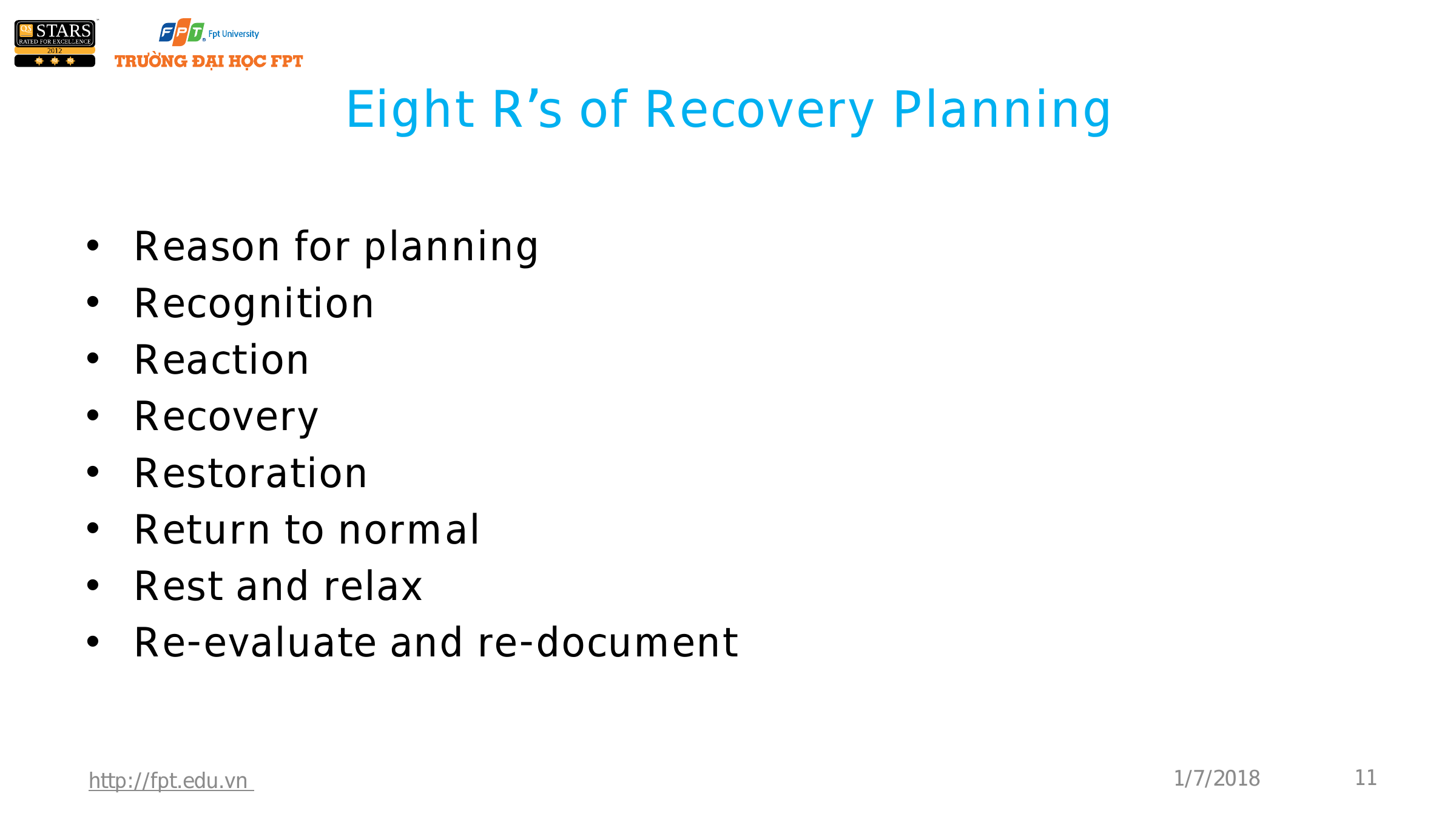

# Eight R’s of Recovery Planning
Reason for planning
Recognition
Reaction
Recovery
Restoration
Return to normal
Rest and relax
Re-evaluate and re-document
http://fpt.edu.vn
1/7/2018
11